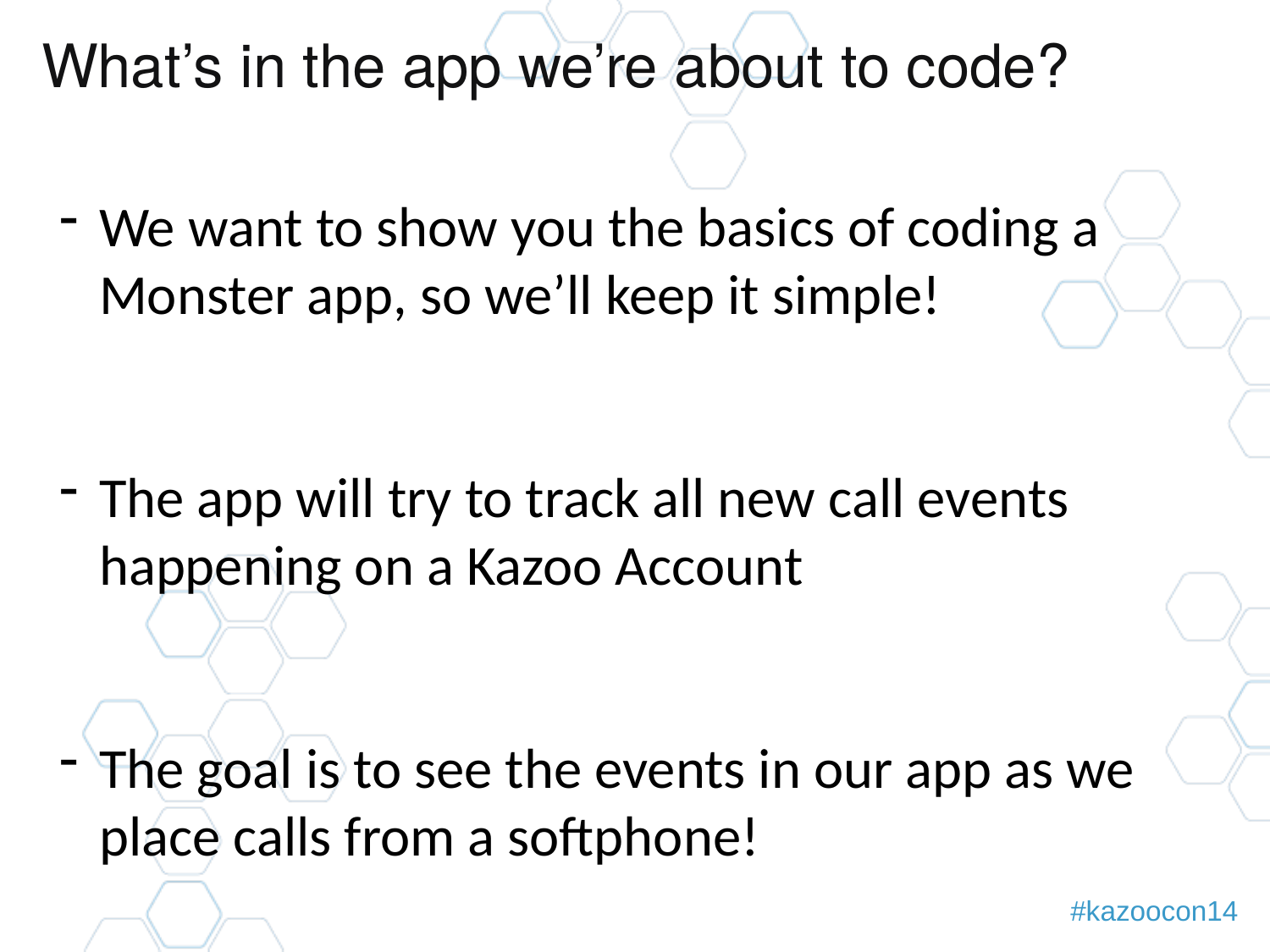

# What’s in the app we’re about to code?
We want to show you the basics of coding a Monster app, so we’ll keep it simple!

The app will try to track all new call events happening on a Kazoo Account

The goal is to see the events in our app as we place calls from a softphone!